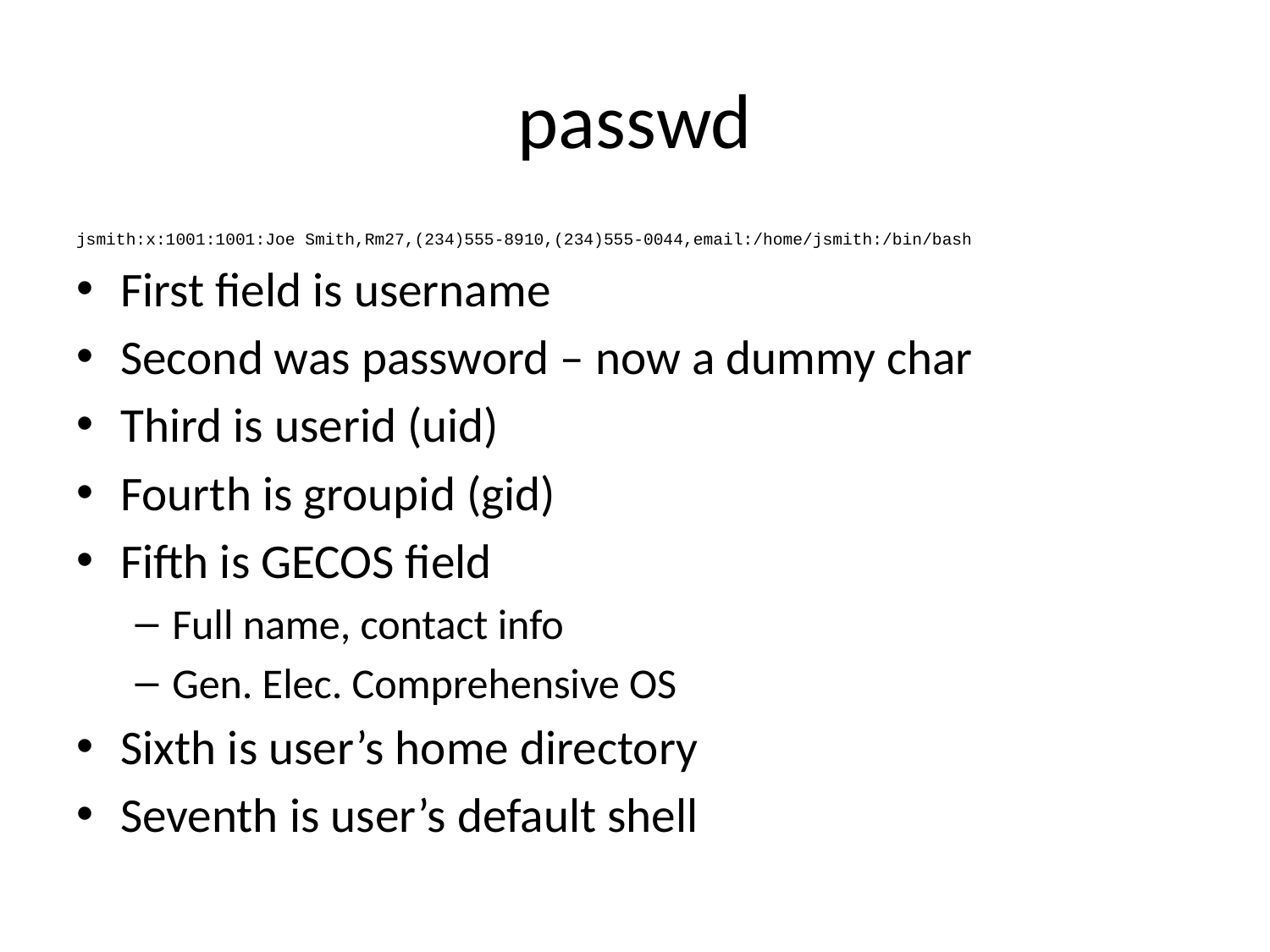

# passwd
jsmith:x:1001:1001:Joe Smith,Rm27,(234)555-8910,(234)555-0044,email:/home/jsmith:/bin/bash
First field is username
Second was password – now a dummy char
Third is userid (uid)
Fourth is groupid (gid)
Fifth is GECOS field
Full name, contact info
Gen. Elec. Comprehensive OS
Sixth is user’s home directory
Seventh is user’s default shell